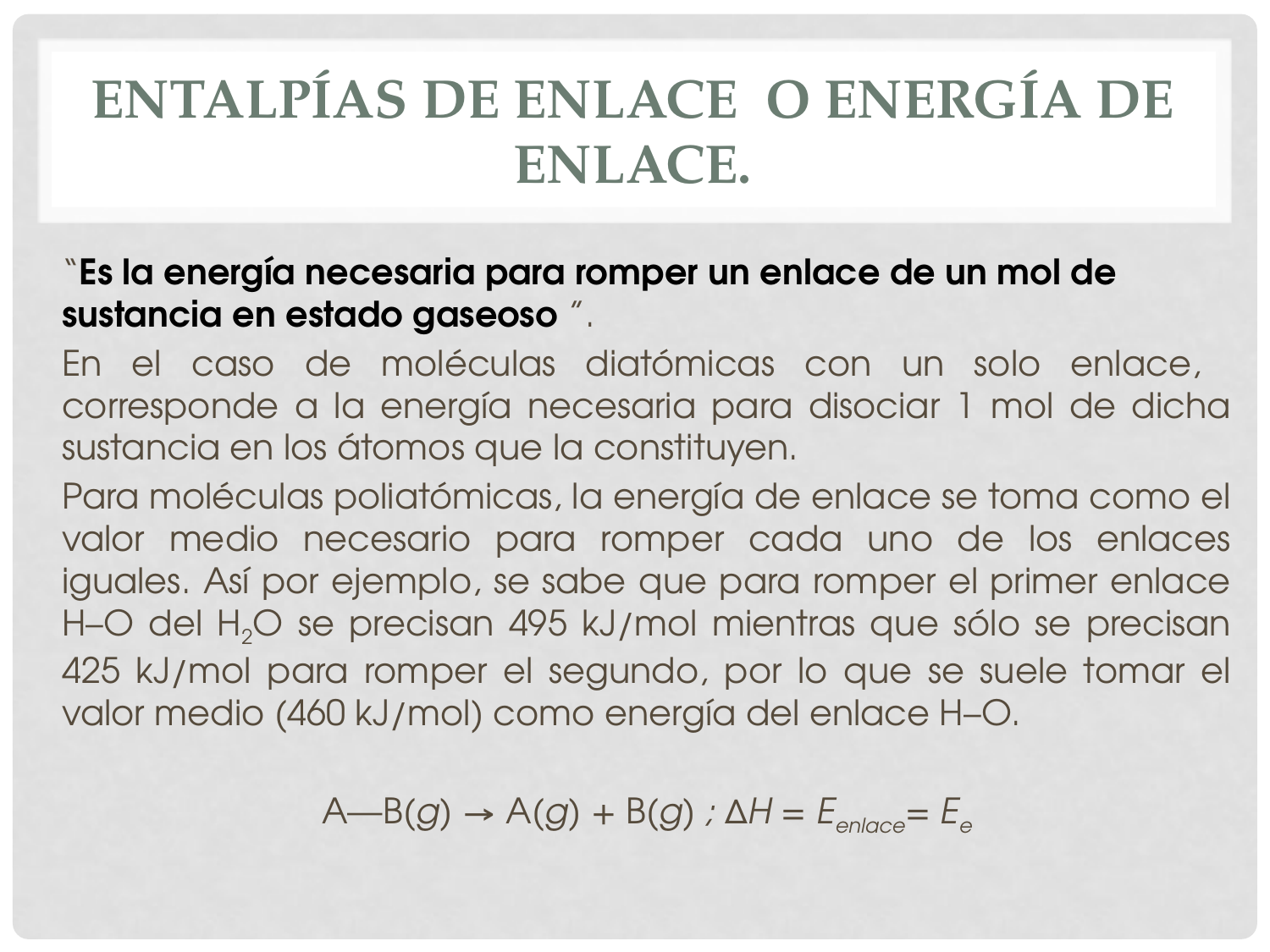

# Entalpías de Enlace  o ENERGÍA DE ENLACE.
“Es la energía necesaria para romper un enlace de un mol de sustancia en estado gaseoso ”.
En el caso de moléculas diatómicas con un solo enlace,  corresponde a la energía necesaria para disociar 1 mol de dicha sustancia en los átomos que la constituyen.
Para moléculas poliatómicas, la energía de enlace se toma como el valor medio necesario para romper cada uno de los enlaces iguales. Así por ejemplo, se sabe que para romper el primer enlace H–O del H2O se precisan 495 kJ/mol mientras que sólo se precisan 425 kJ/mol para romper el segundo, por lo que se suele tomar el valor medio (460 kJ/mol) como energía del enlace H–O.

A—B(g) → A(g) + B(g) ; ∆H = Eenlace= Ee